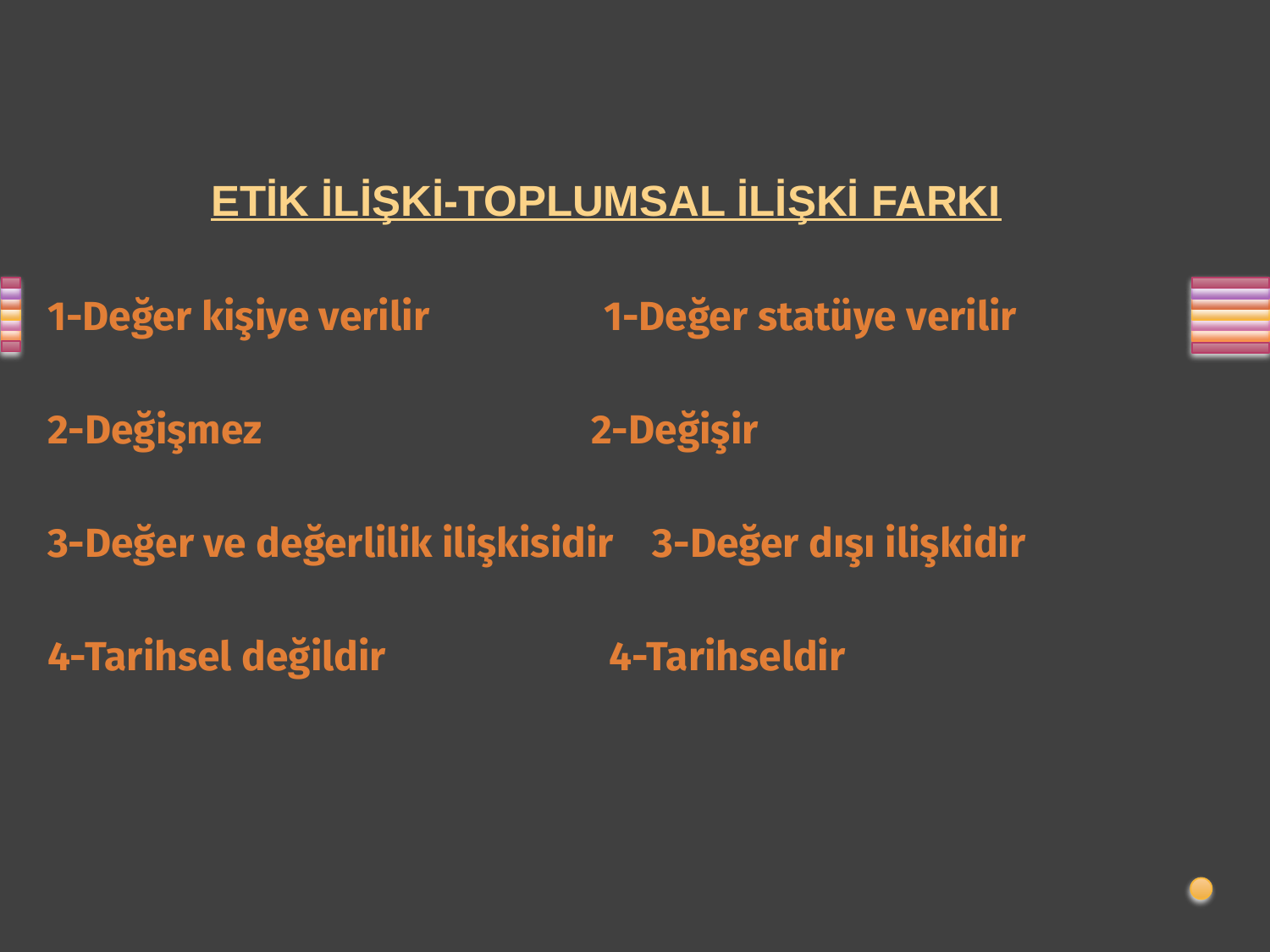

ETİK İLİŞKİ-TOPLUMSAL İLİŞKİ FARKI

1-Değer kişiye verilir                  1-Değer statüye verilir

2-Değişmez                                  2-Değişir

3-Değer ve değerlilik ilişkisidir    3-Değer dışı ilişkidir

4-Tarihsel değildir                       4-Tarihseldir